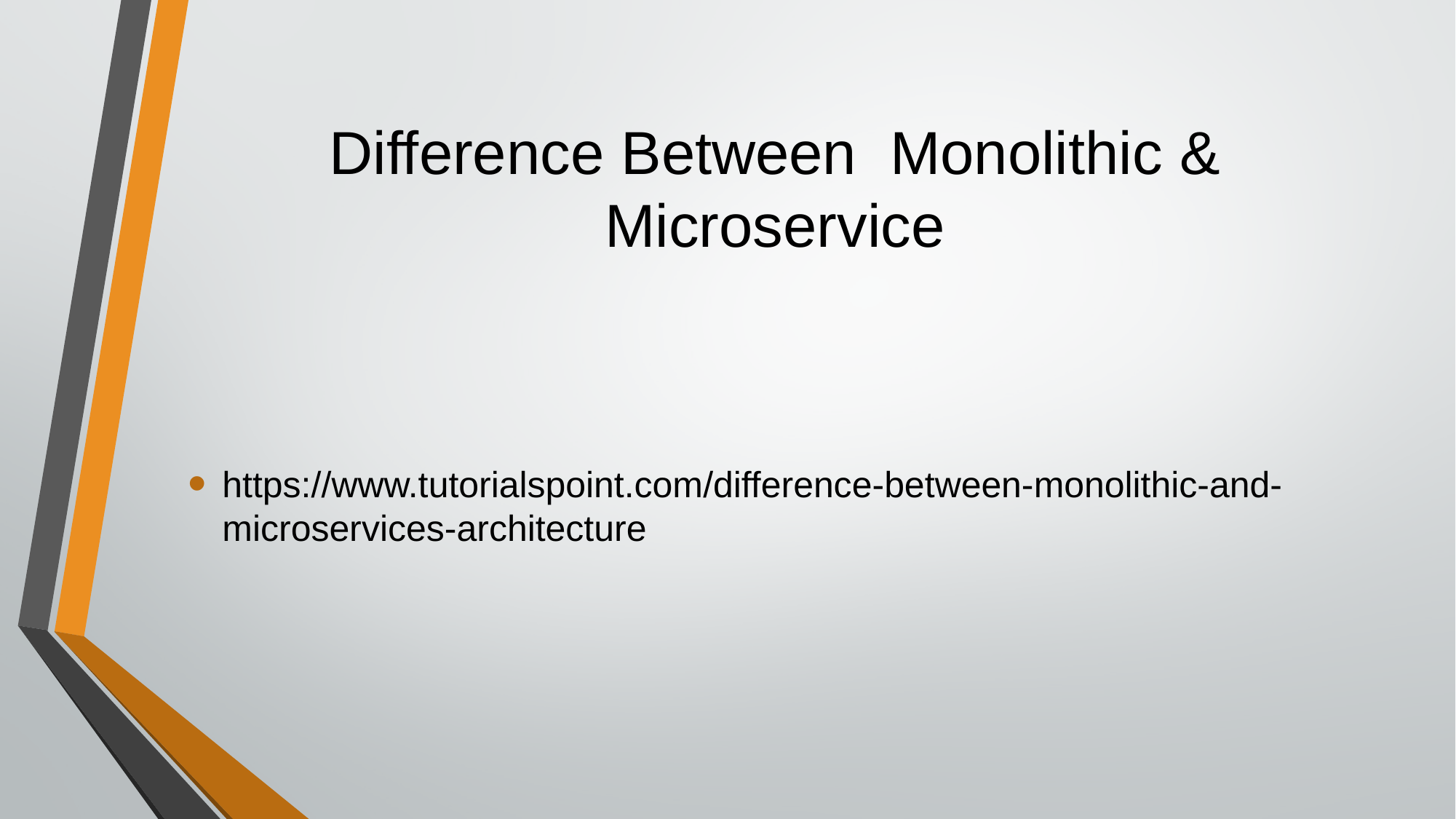

# Difference Between  Monolithic & Microservice
https://www.tutorialspoint.com/difference-between-monolithic-and-microservices-architecture